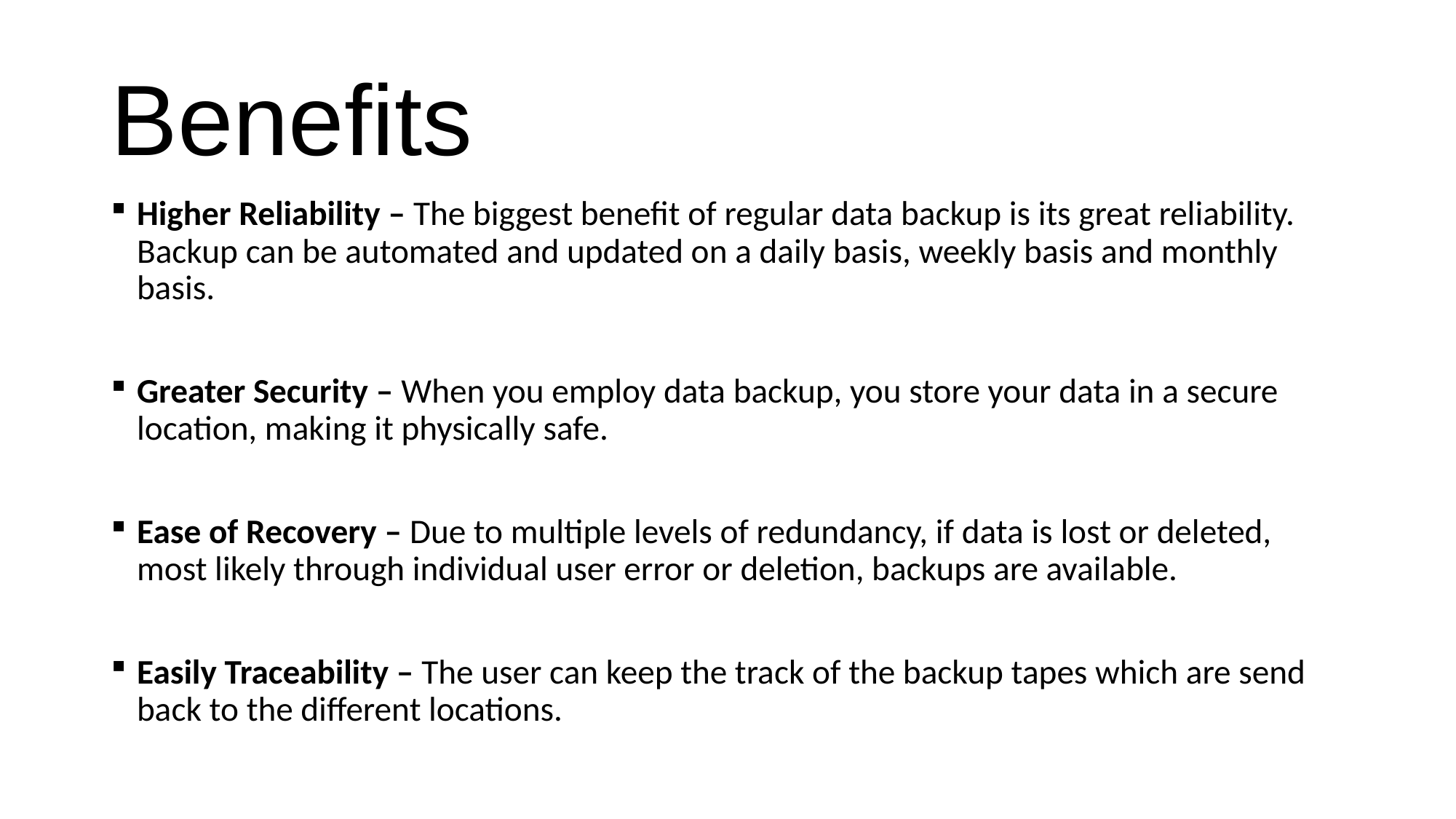

# Benefits
Higher Reliability – The biggest benefit of regular data backup is its great reliability. Backup can be automated and updated on a daily basis, weekly basis and monthly basis.

Greater Security – When you employ data backup, you store your data in a secure location, making it physically safe.

Ease of Recovery – Due to multiple levels of redundancy, if data is lost or deleted, most likely through individual user error or deletion, backups are available.

Easily Traceability – The user can keep the track of the backup tapes which are send back to the different locations.